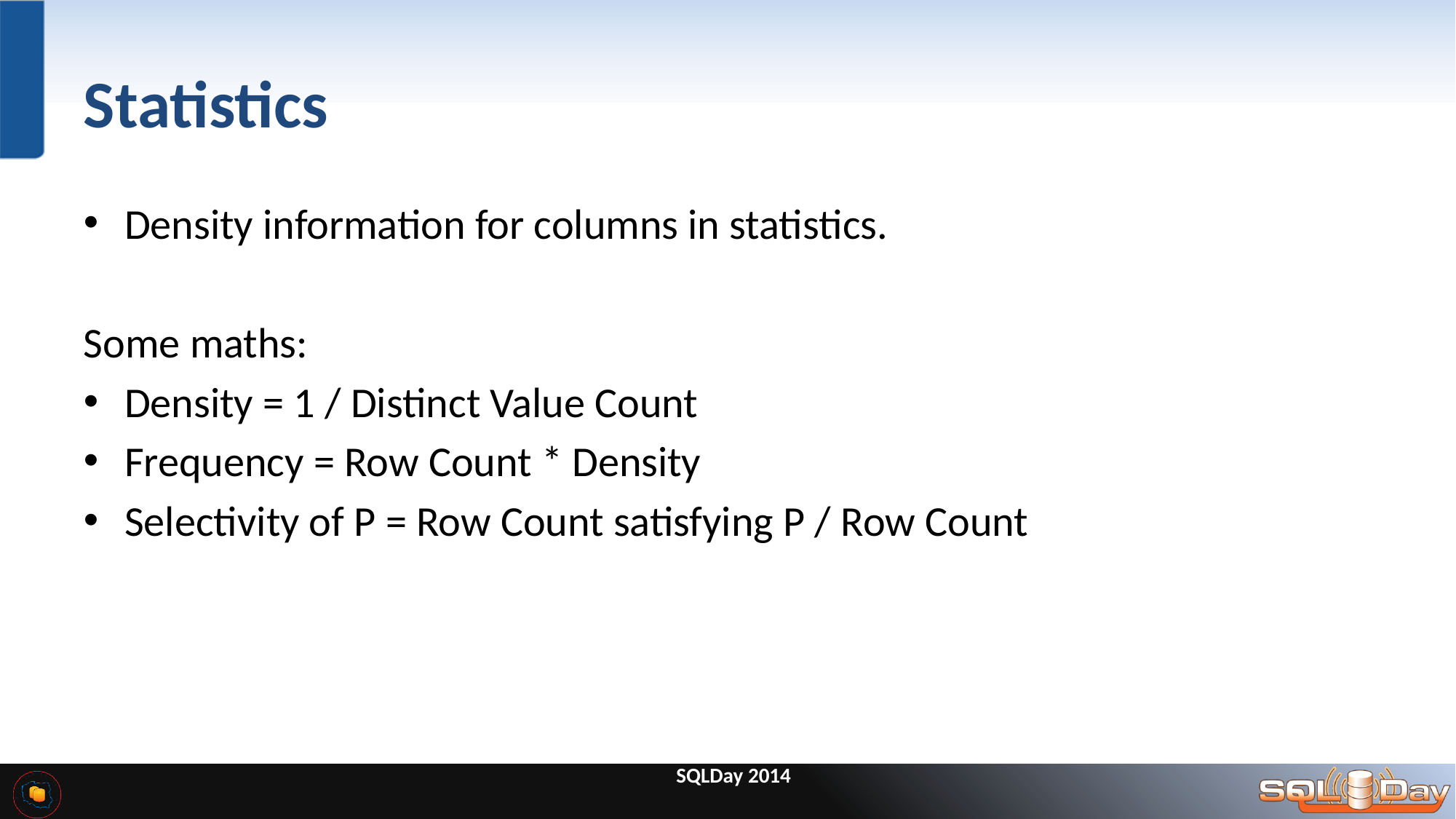

# Statistics
Density information for columns in statistics.

Some maths:
Density = 1 / Distinct Value Count
Frequency = Row Count * Density
Selectivity of P = Row Count satisfying P / Row Count

SQLDay 2014